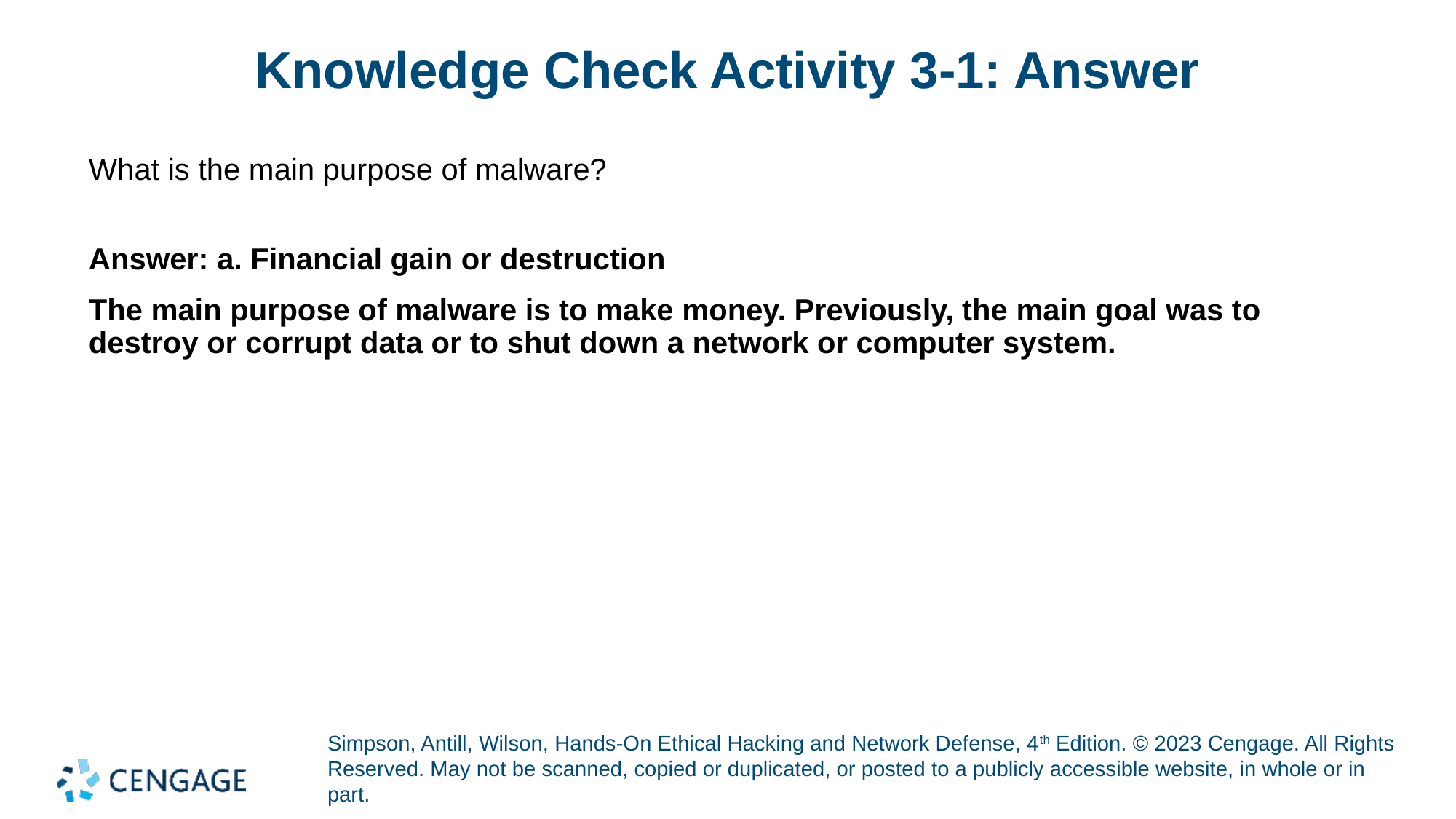

# Knowledge Check Activity 3-1: Answer
What is the main purpose of malware?

Answer: a. Financial gain or destruction
The main purpose of malware is to make money. Previously, the main goal was to destroy or corrupt data or to shut down a network or computer system.